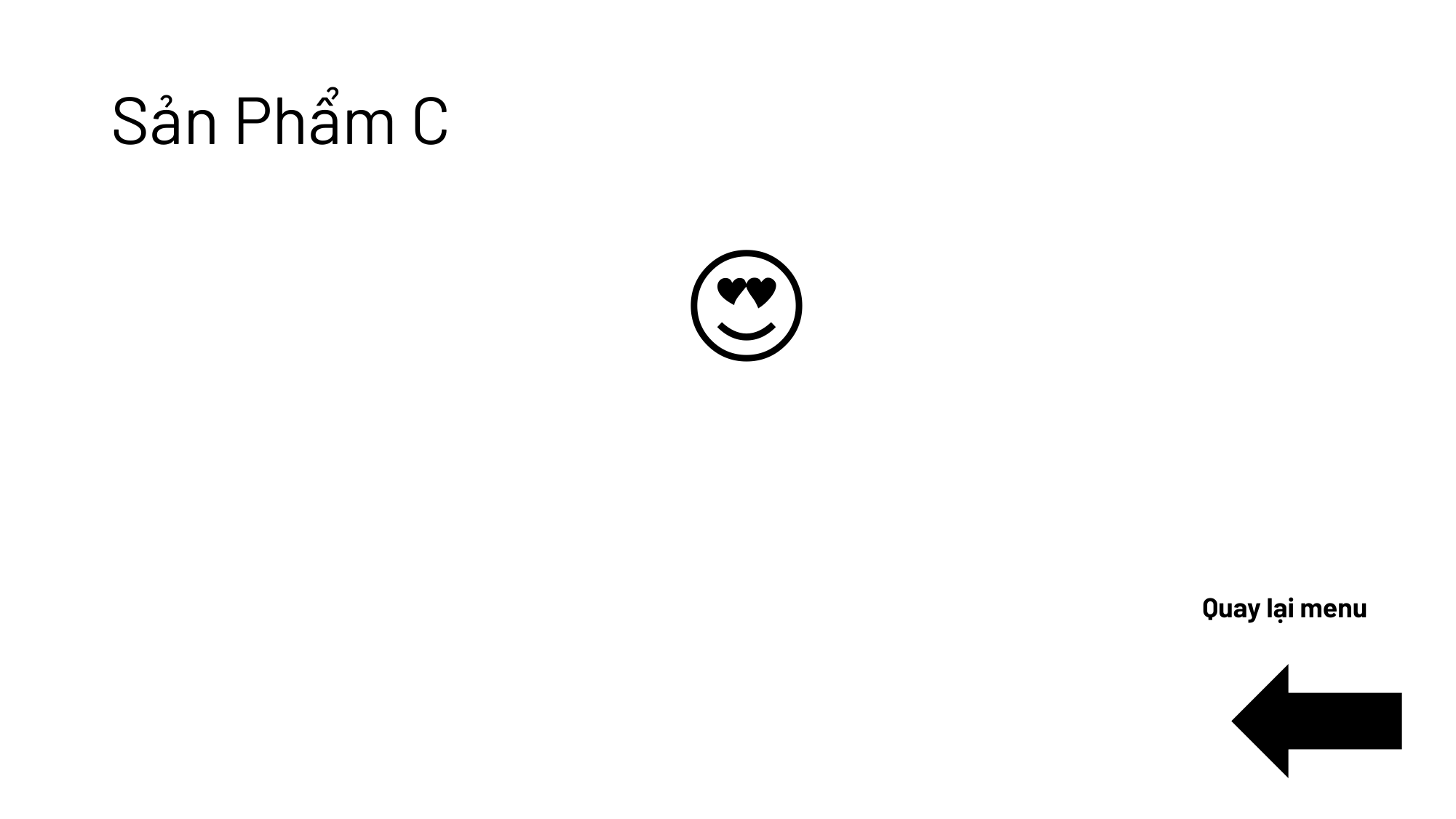

# Sản Phẩm C
😍
Quay lại menu